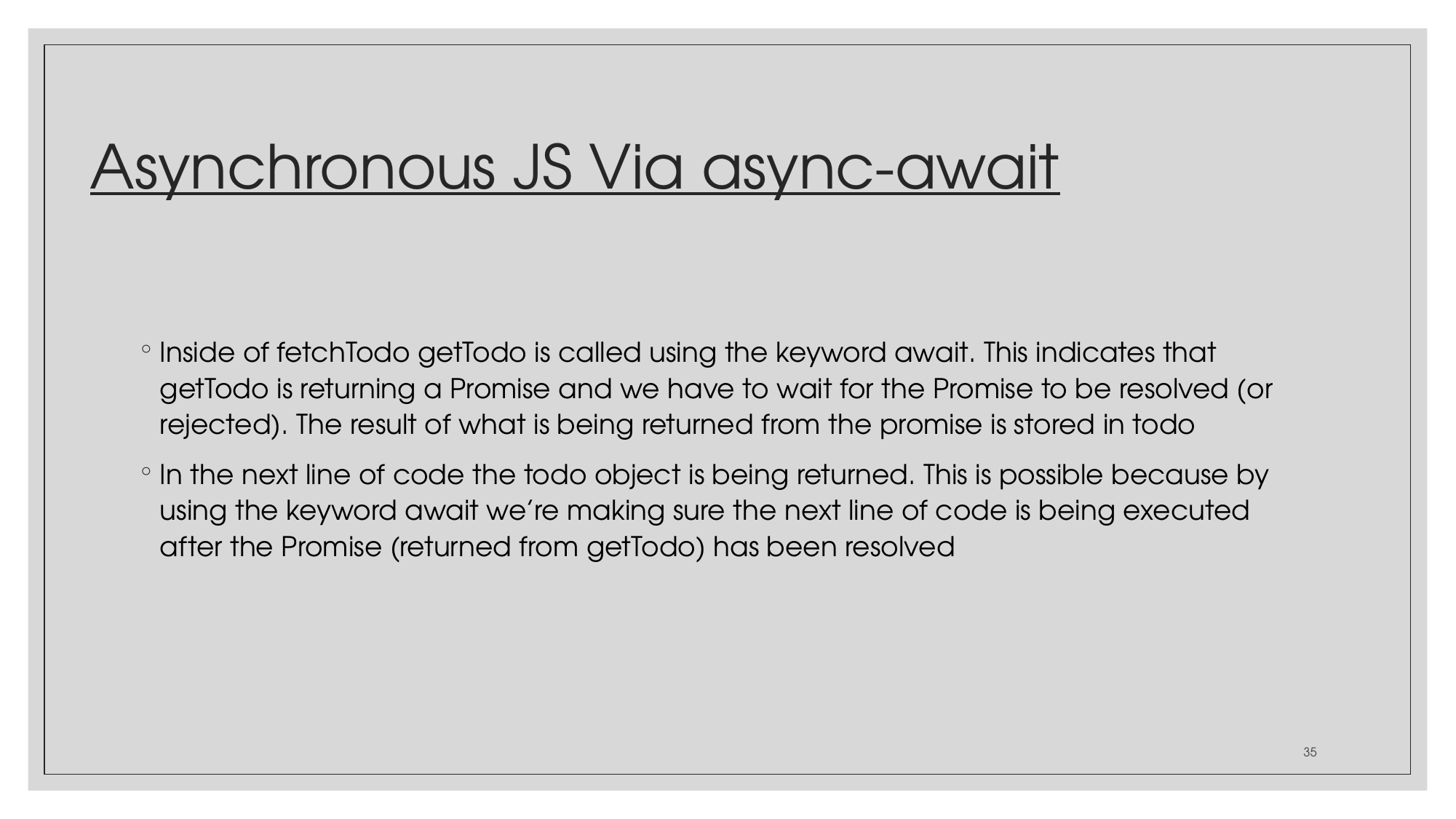

# Asynchronous JS Via async-await
Inside of fetchTodo getTodo is called using the keyword await. This indicates that getTodo is returning a Promise and we have to wait for the Promise to be resolved (or rejected). The result of what is being returned from the promise is stored in todo
In the next line of code the todo object is being returned. This is possible because by using the keyword await we’re making sure the next line of code is being executed after the Promise (returned from getTodo) has been resolved
35